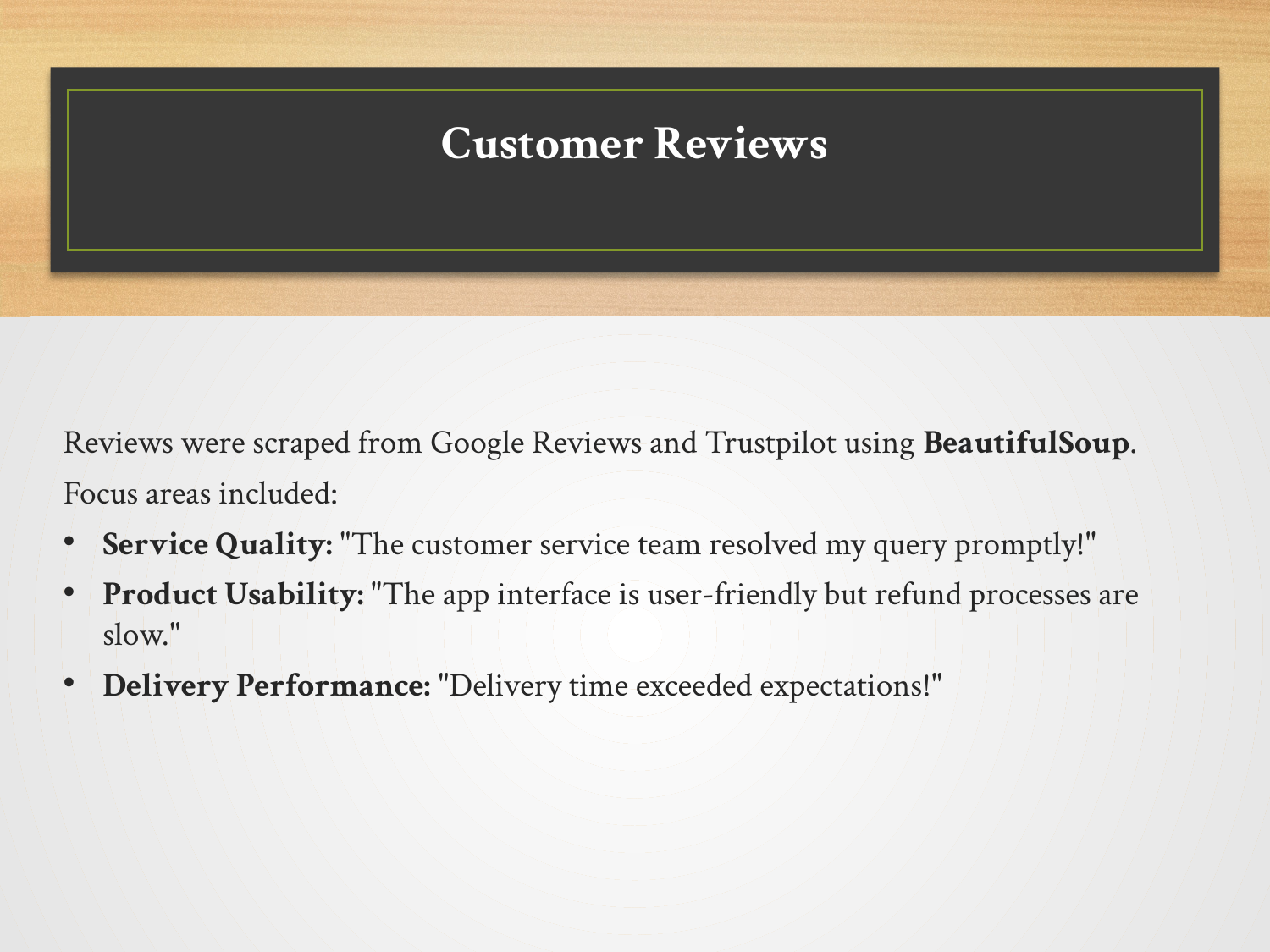

# Customer Reviews

Reviews were scraped from Google Reviews and Trustpilot using BeautifulSoup.
Focus areas included:
Service Quality: "The customer service team resolved my query promptly!"
Product Usability: "The app interface is user-friendly but refund processes are slow."
Delivery Performance: "Delivery time exceeded expectations!"